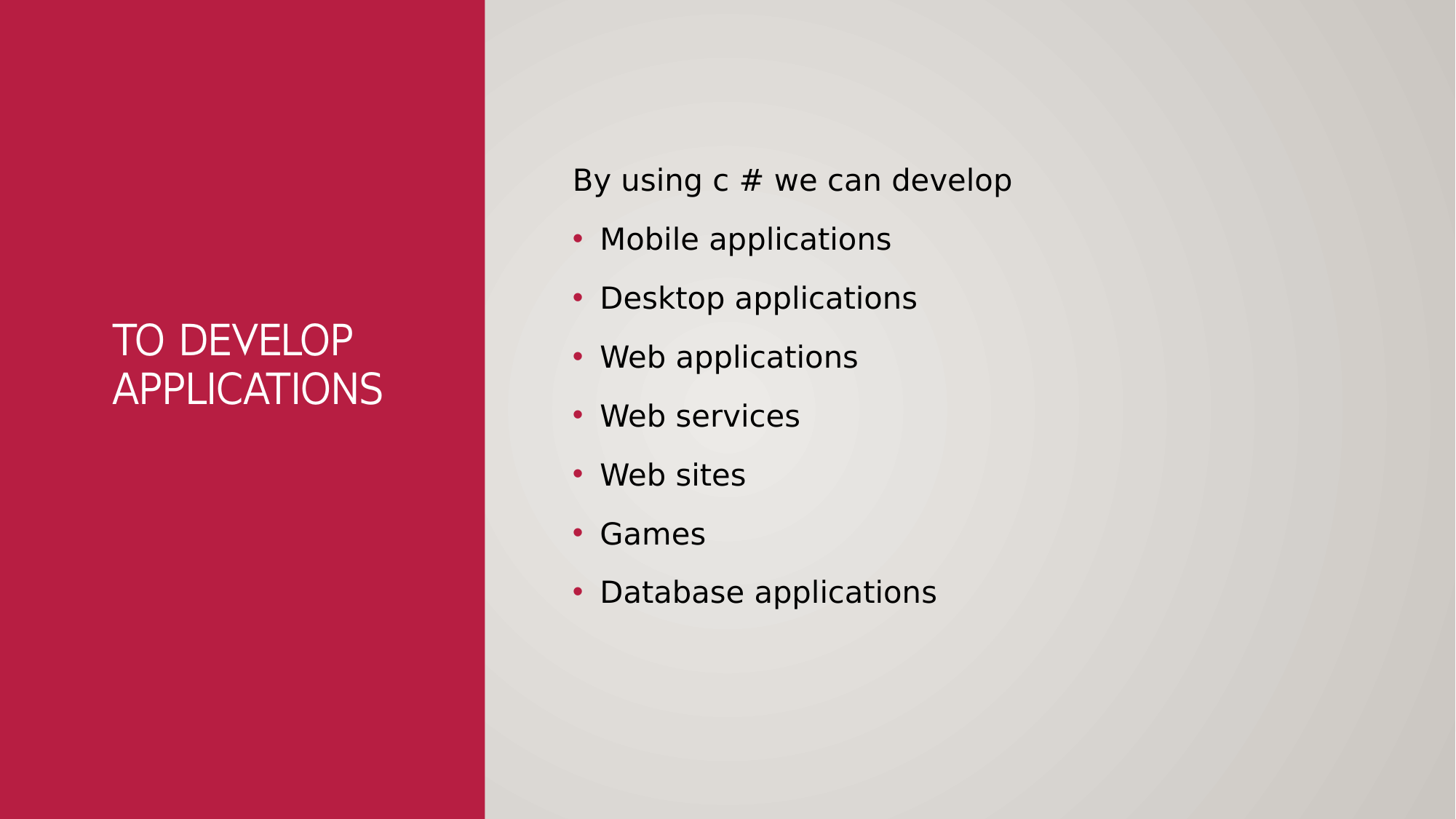

By using c # we can develop
Mobile applications
Desktop applications
Web applications
Web services
Web sites
Games
Database applications

# To Develop Applications